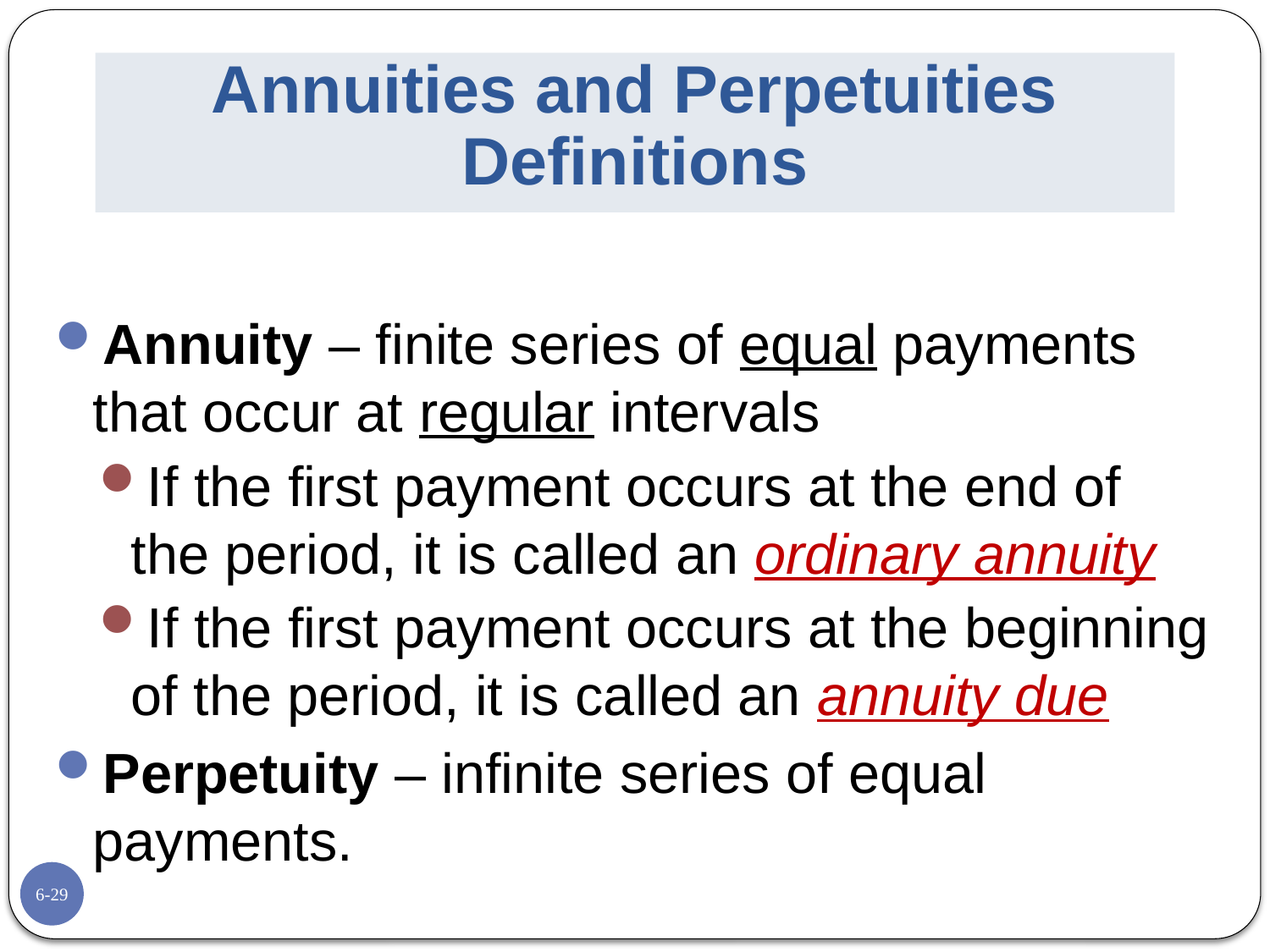

# Annuities and Perpetuities Definitions
Annuity – finite series of equal payments that occur at regular intervals
If the first payment occurs at the end of the period, it is called an ordinary annuity
If the first payment occurs at the beginning of the period, it is called an annuity due
Perpetuity – infinite series of equal payments.
6-29